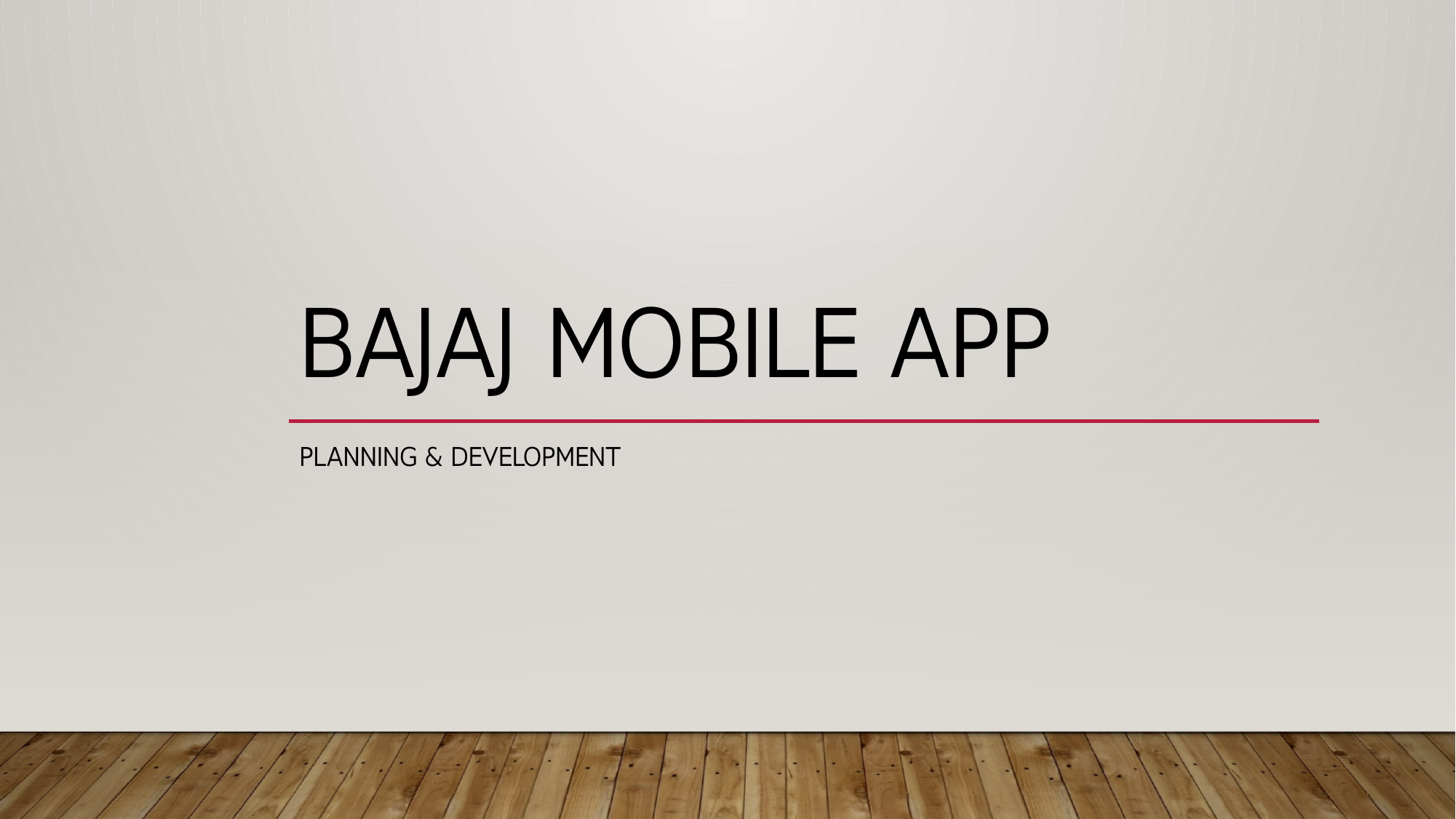

# Bajaj Mobile App
Planning & Development